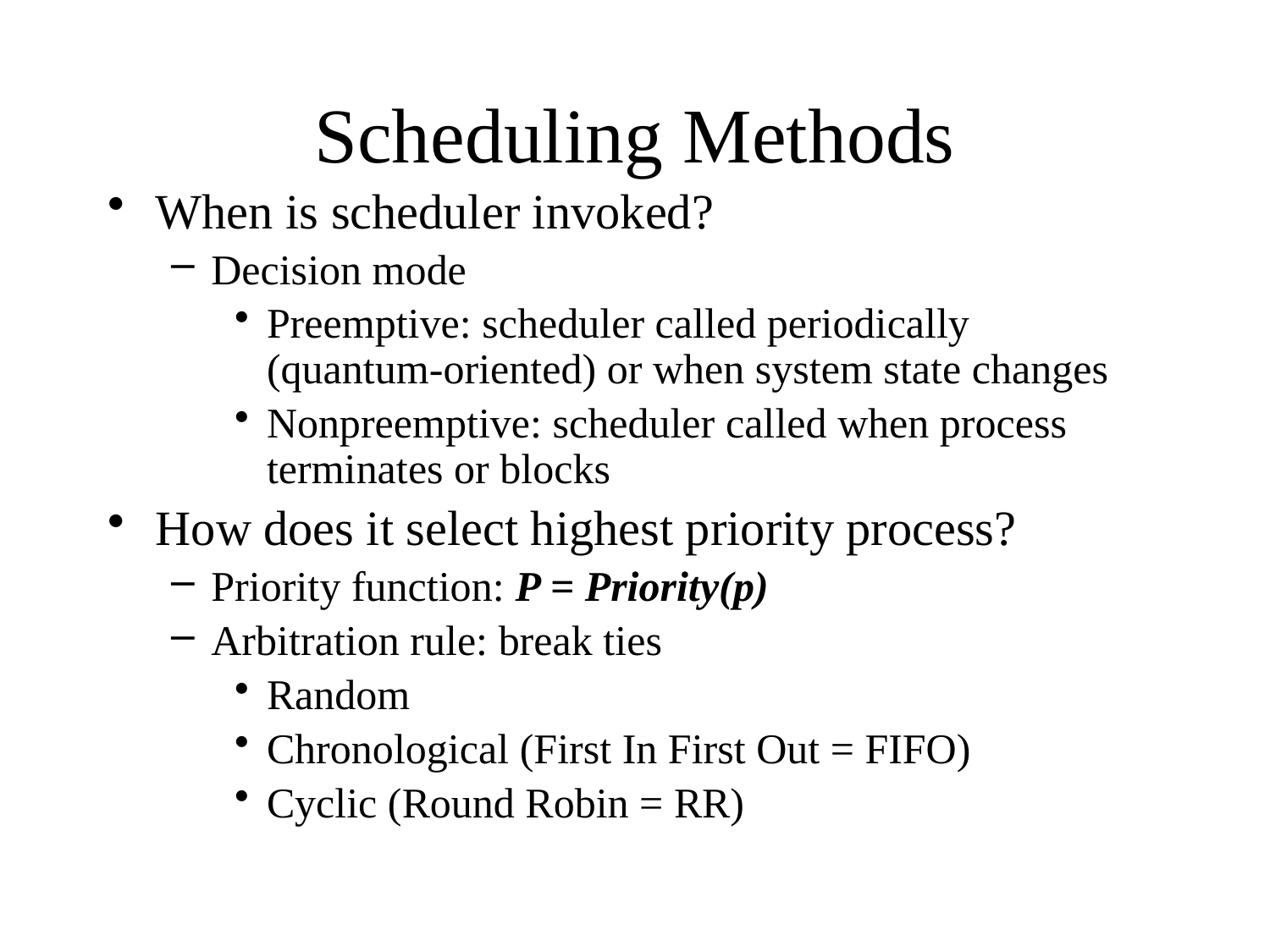

# Scheduling Methods
When is scheduler invoked?
Decision mode
Preemptive: scheduler called periodically
(quantum-oriented) or when system state changes
Nonpreemptive: scheduler called when process terminates or blocks
How does it select highest priority process?
Priority function: P = Priority(p)
Arbitration rule: break ties
Random
Chronological (First In First Out = FIFO)
Cyclic (Round Robin = RR)